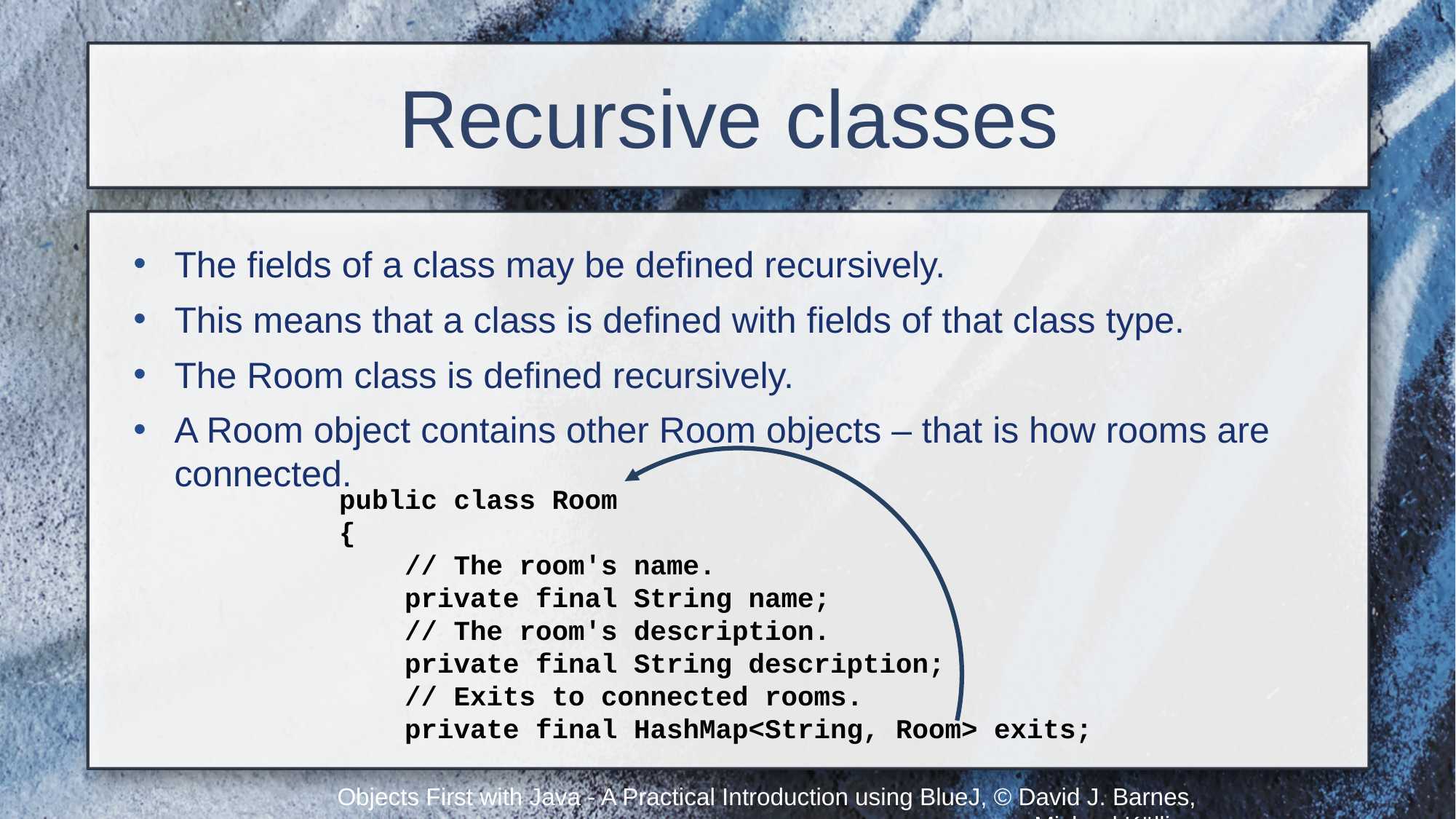

# Recursive classes
The fields of a class may be defined recursively.
This means that a class is defined with fields of that class type.
The Room class is defined recursively.
A Room object contains other Room objects – that is how rooms are connected.

public class Room
{
    // The room's name.
    private final String name;
    // The room's description.
    private final String description;
    // Exits to connected rooms.
    private final HashMap<String, Room> exits;